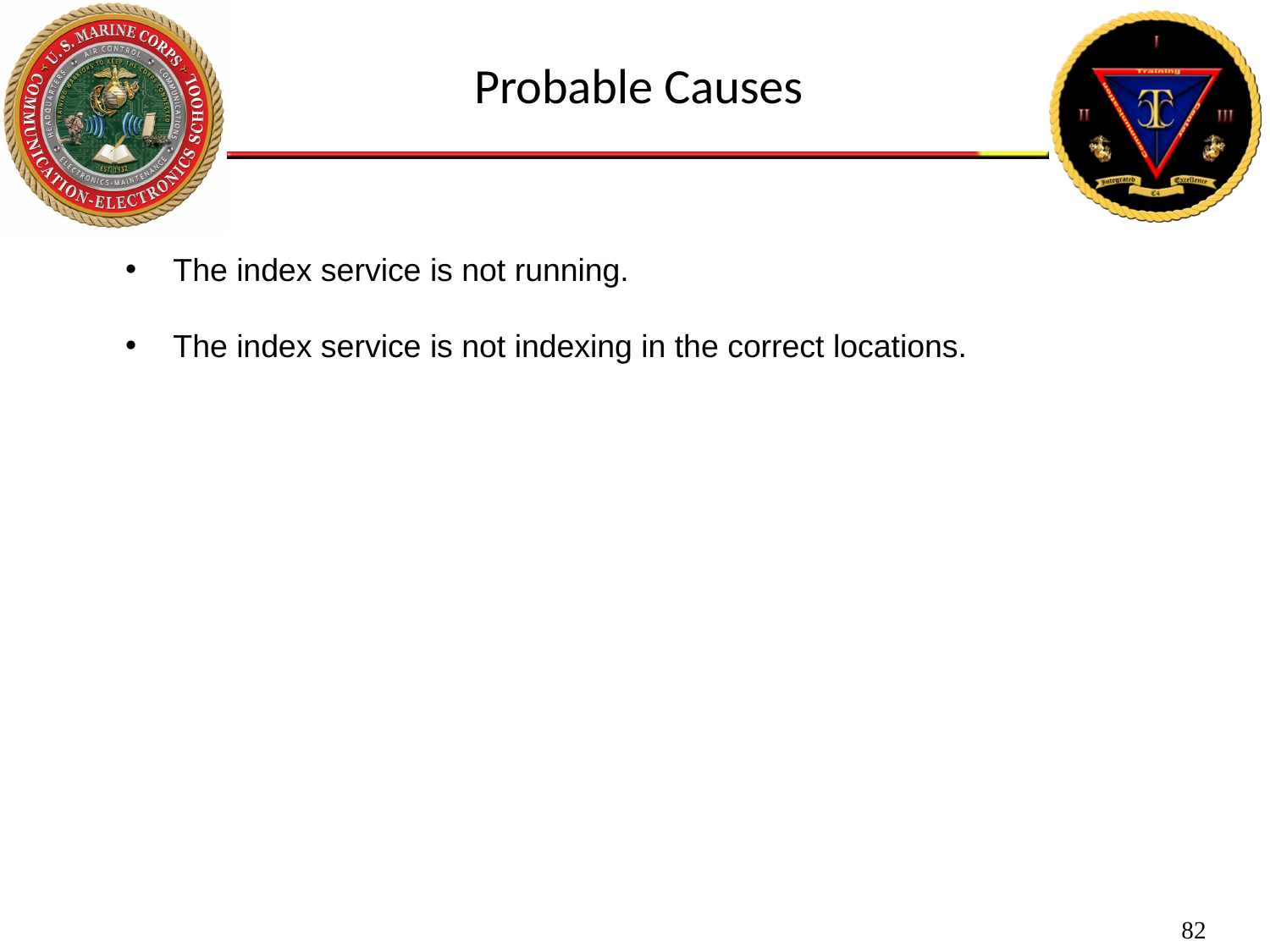

Probable Causes
The index service is not running.

The index service is not indexing in the correct locations.